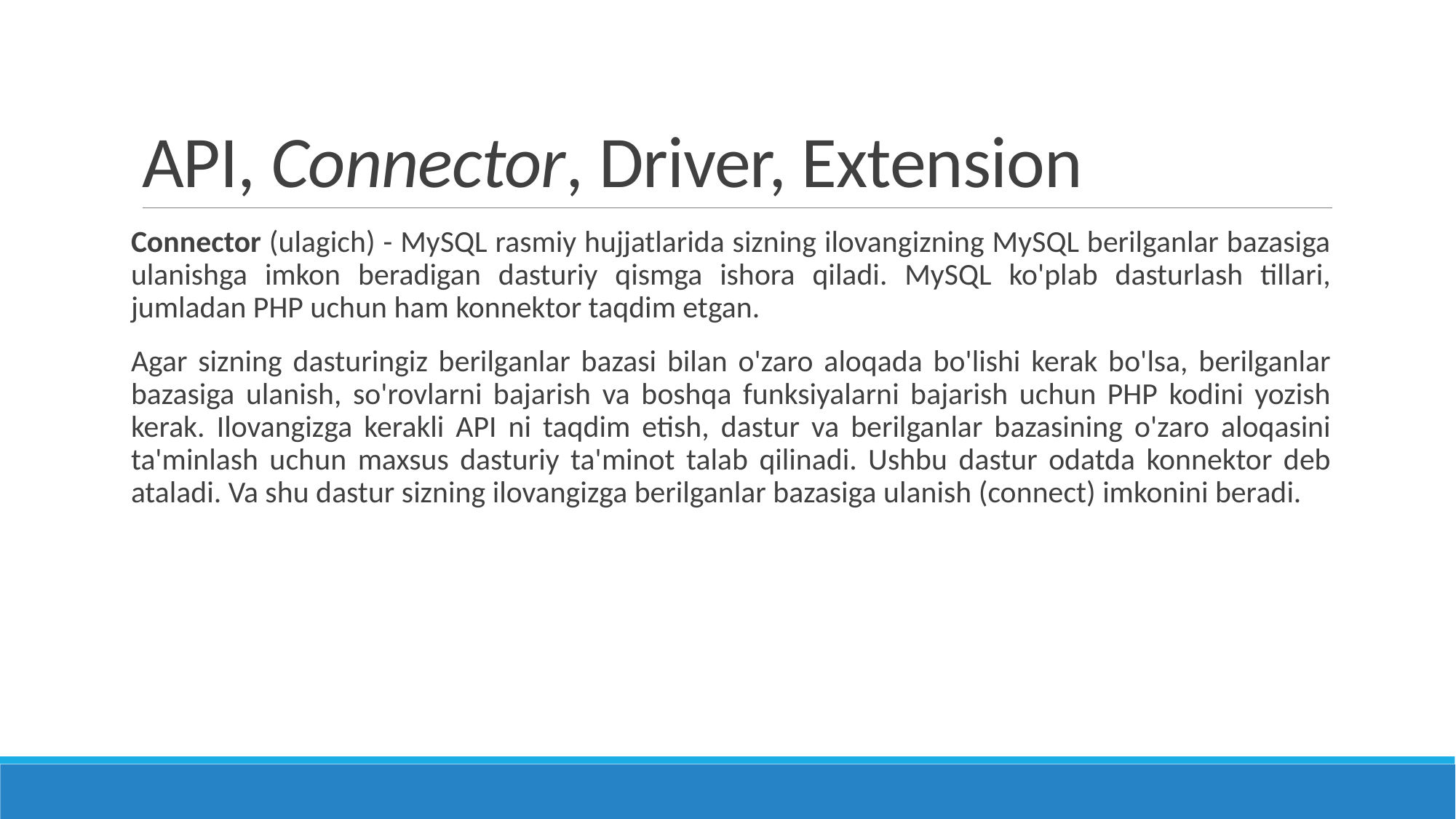

# API, Connector, Driver, Extension
Connector (ulagich) - MySQL rasmiy hujjatlarida sizning ilovangizning MySQL berilganlar bazasiga ulanishga imkon beradigan dasturiy qismga ishora qiladi. MySQL ko'plab dasturlash tillari, jumladan PHP uchun ham konnektor taqdim etgan.
Agar sizning dasturingiz berilganlar bazasi bilan o'zaro aloqada bo'lishi kerak bo'lsa, berilganlar bazasiga ulanish, so'rovlarni bajarish va boshqa funksiyalarni bajarish uchun PHP kodini yozish kerak. Ilovangizga kerakli API ni taqdim etish, dastur va berilganlar bazasining o'zaro aloqasini ta'minlash uchun maxsus dasturiy ta'minot talab qilinadi. Ushbu dastur odatda konnektor deb ataladi. Va shu dastur sizning ilovangizga berilganlar bazasiga ulanish (connect) imkonini beradi.